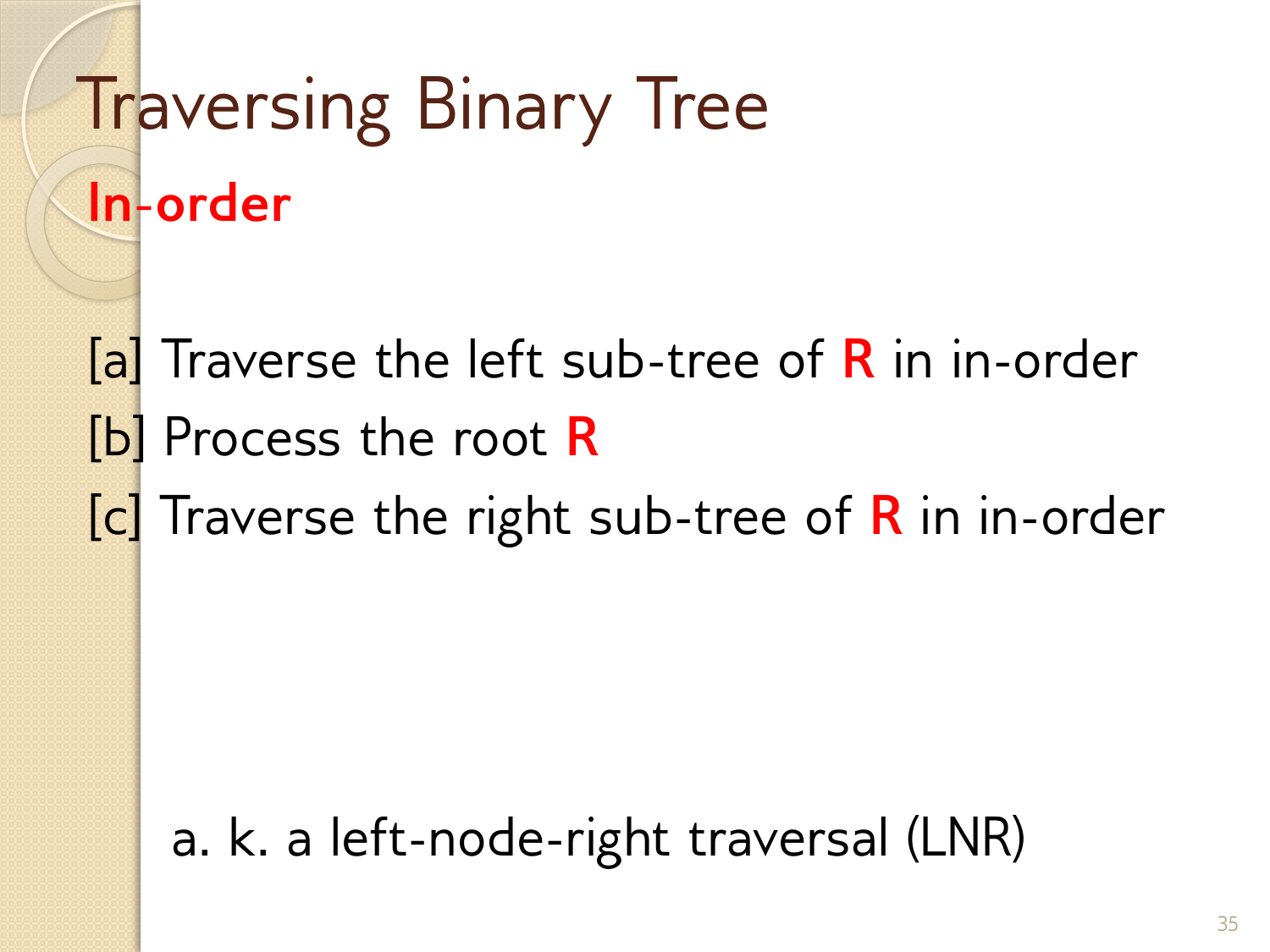

# Traversing Binary Tree
In-order

[a] Traverse the left sub-tree of R in in-order
[b] Process the root R
[c] Traverse the right sub-tree of R in in-order
a. k. a left-node-right traversal (LNR)
35